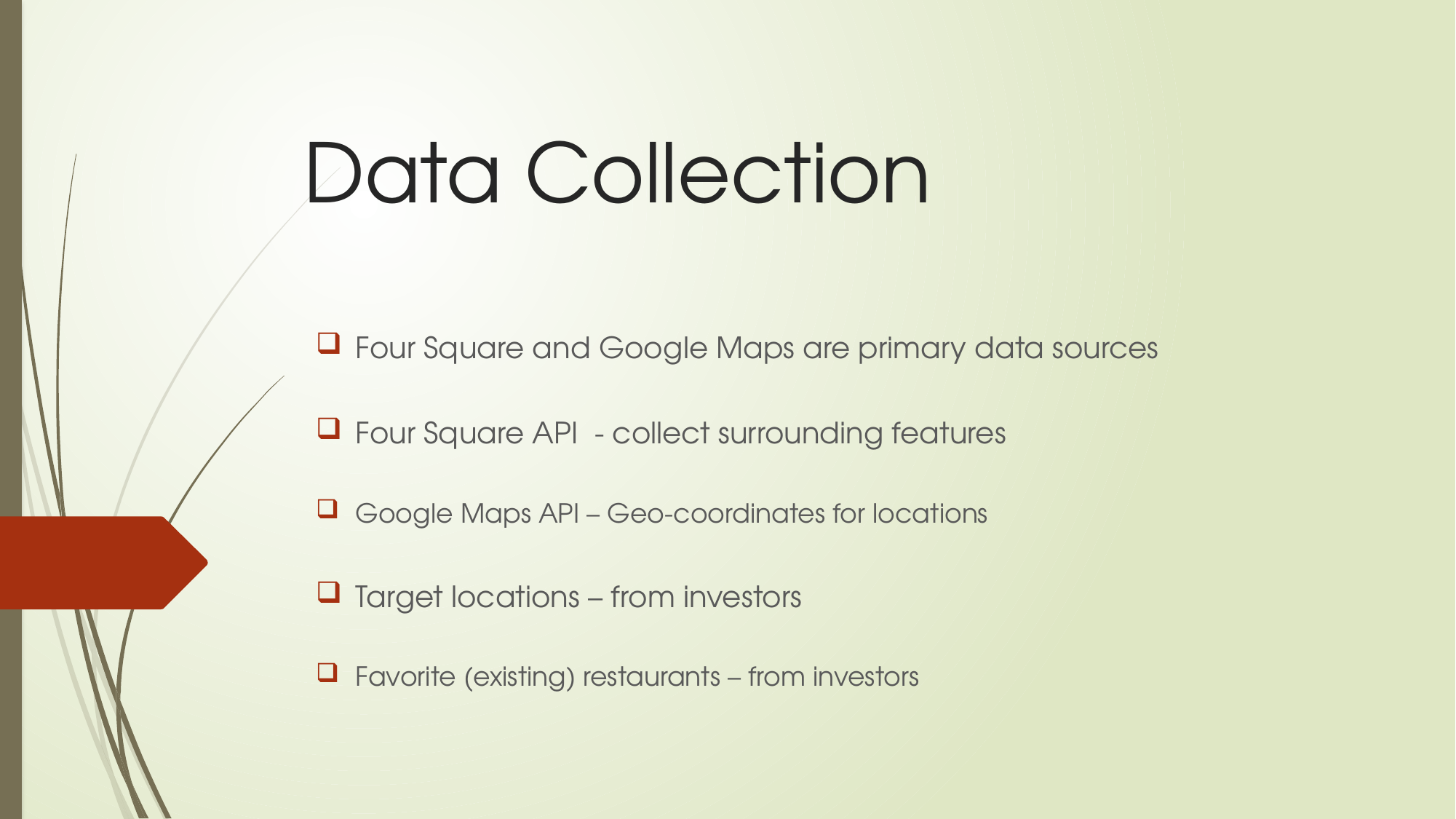

# Data Collection
Four Square and Google Maps are primary data sources
Four Square API  - collect surrounding features
Google Maps API – Geo-coordinates for locations
Target locations – from investors
Favorite (existing) restaurants – from investors